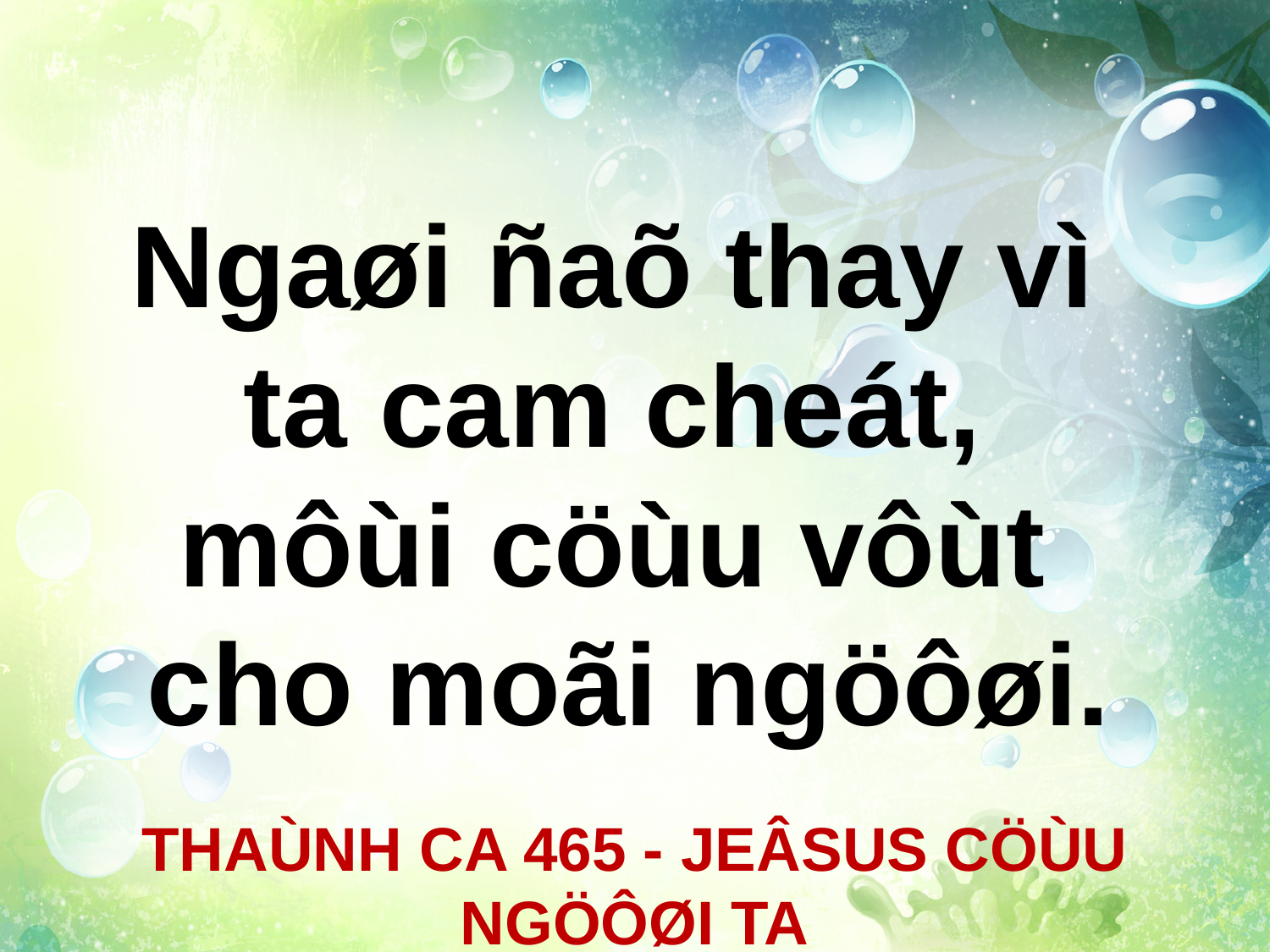

Ngaøi ñaõ thay vì
ta cam cheát,
môùi cöùu vôùt
cho moãi ngöôøi.
THAÙNH CA 465 - JEÂSUS CÖÙU NGÖÔØI TA